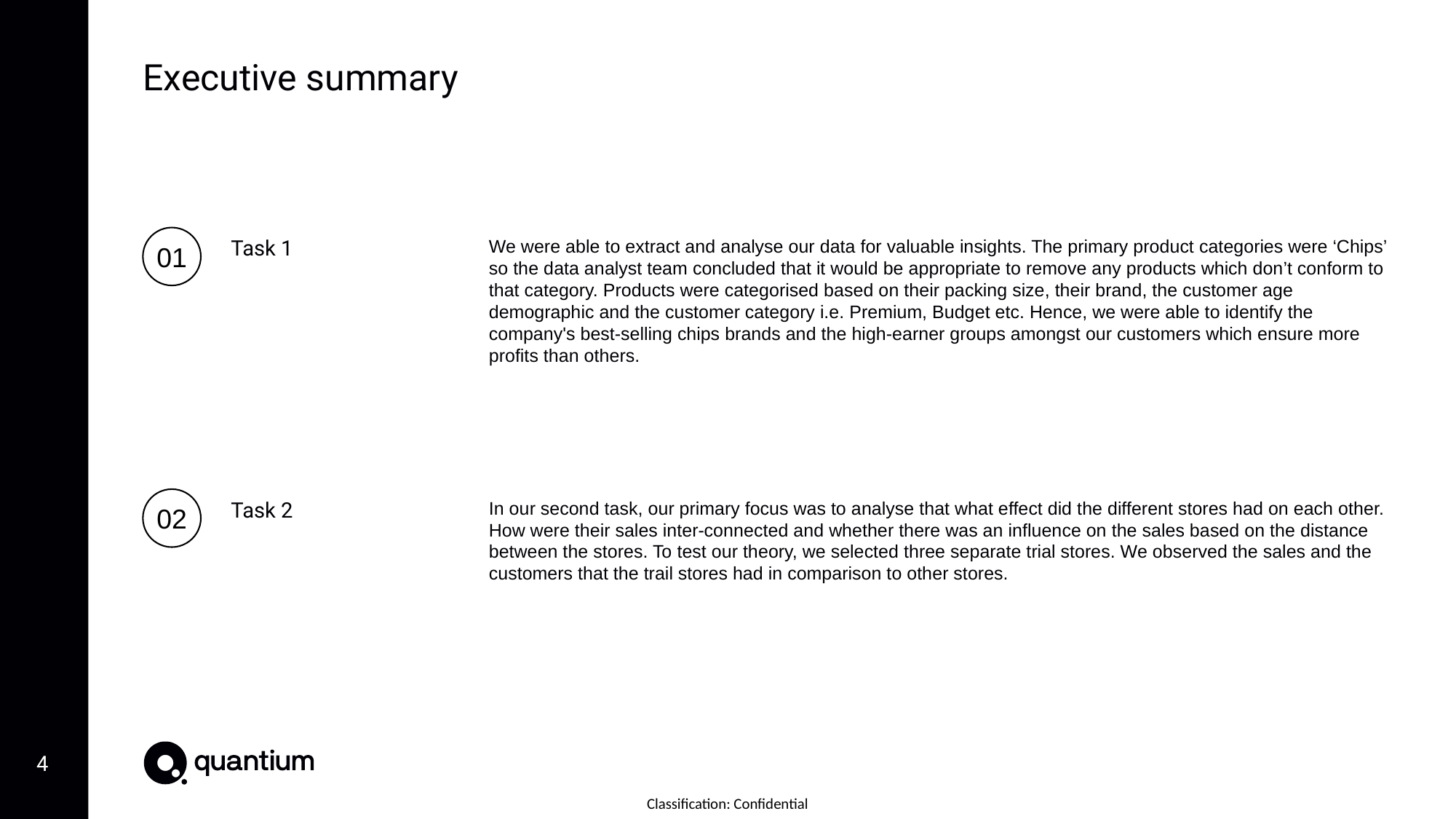

Executive summary
01
Task 1
We were able to extract and analyse our data for valuable insights. The primary product categories were ‘Chips’ so the data analyst team concluded that it would be appropriate to remove any products which don’t conform to that category. Products were categorised based on their packing size, their brand, the customer age demographic and the customer category i.e. Premium, Budget etc. Hence, we were able to identify the company's best-selling chips brands and the high-earner groups amongst our customers which ensure more profits than others.
02
Task 2
In our second task, our primary focus was to analyse that what effect did the different stores had on each other. How were their sales inter-connected and whether there was an influence on the sales based on the distance between the stores. To test our theory, we selected three separate trial stores. We observed the sales and the customers that the trail stores had in comparison to other stores.